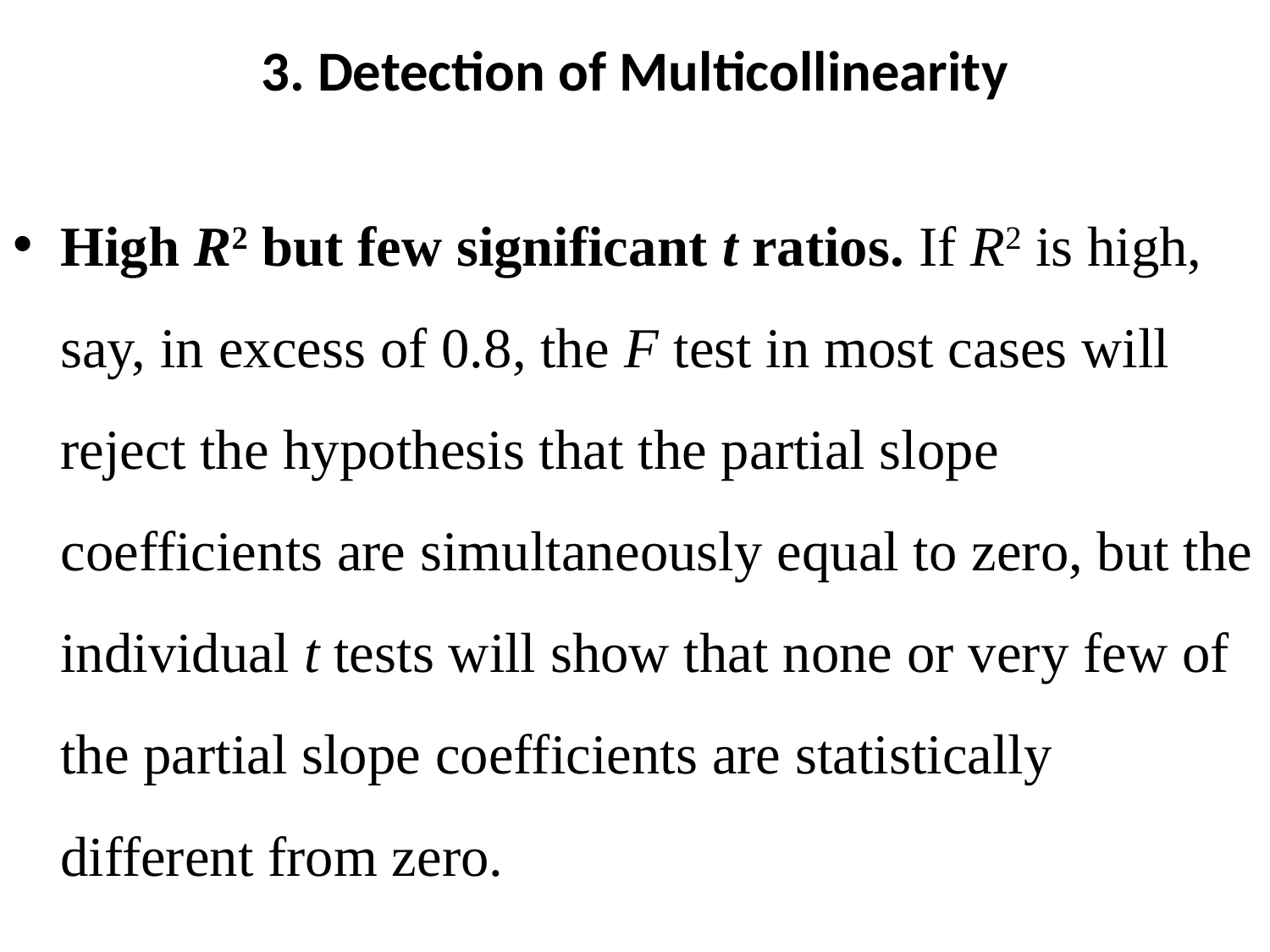

# 3. Detection of Multicollinearity
High R2 but few significant t ratios. If R2 is high, say, in excess of 0.8, the F test in most cases will reject the hypothesis that the partial slope coefficients are simultaneously equal to zero, but the individual t tests will show that none or very few of the partial slope coefficients are statistically different from zero.